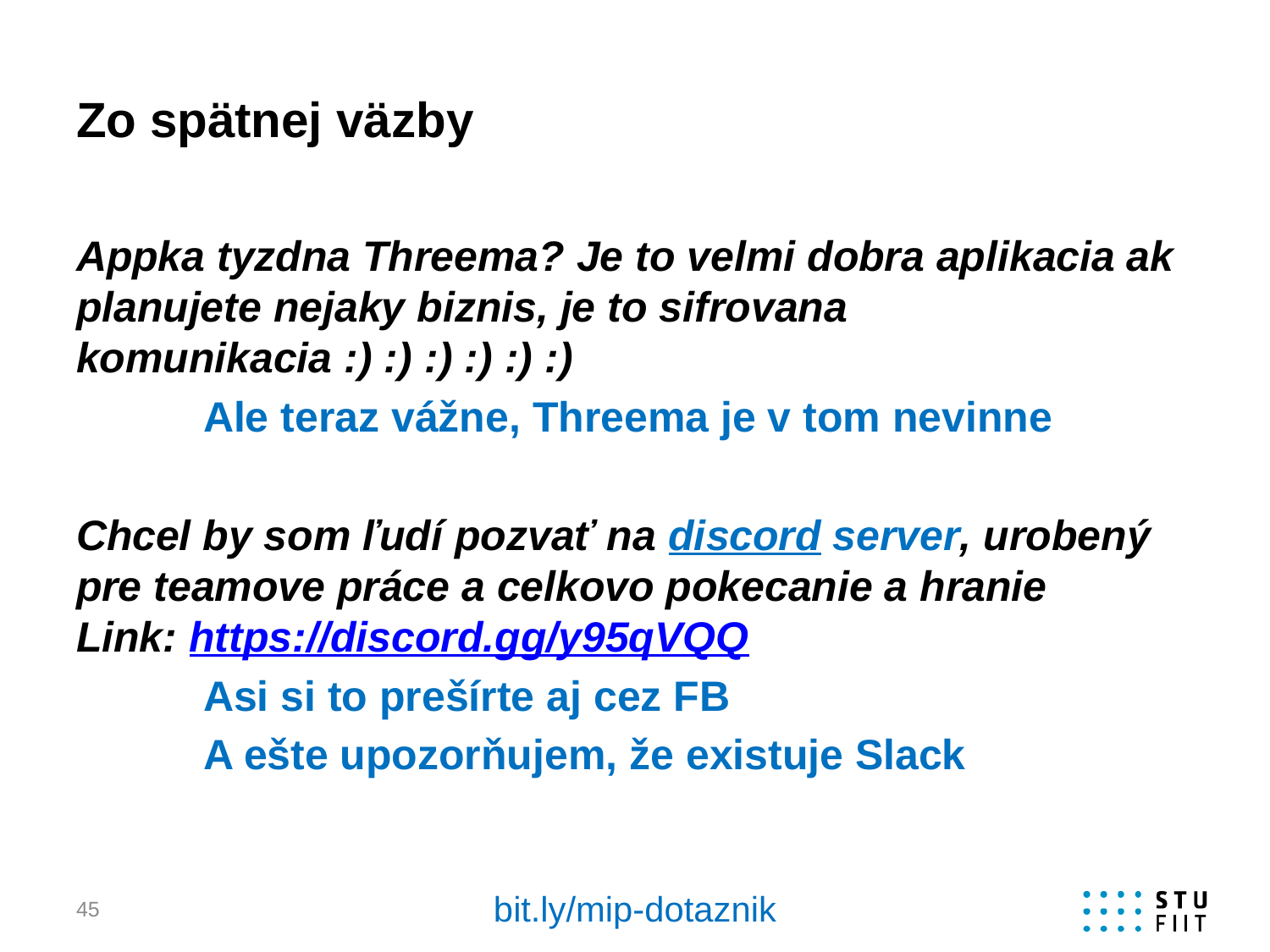

# Zo spätnej väzby
Appka tyzdna Threema? Je to velmi dobra aplikacia ak planujete nejaky biznis, je to sifrovana komunikacia :) :) :) :) :) :)
	Ale teraz vážne, Threema je v tom nevinne

Chcel by som ľudí pozvať na discord server, urobený pre teamove práce a celkovo pokecanie a hranie
Link: https://discord.gg/y95qVQQ
	Asi si to prešírte aj cez FB
	A ešte upozorňujem, že existuje Slack
bit.ly/mip-dotaznik
45